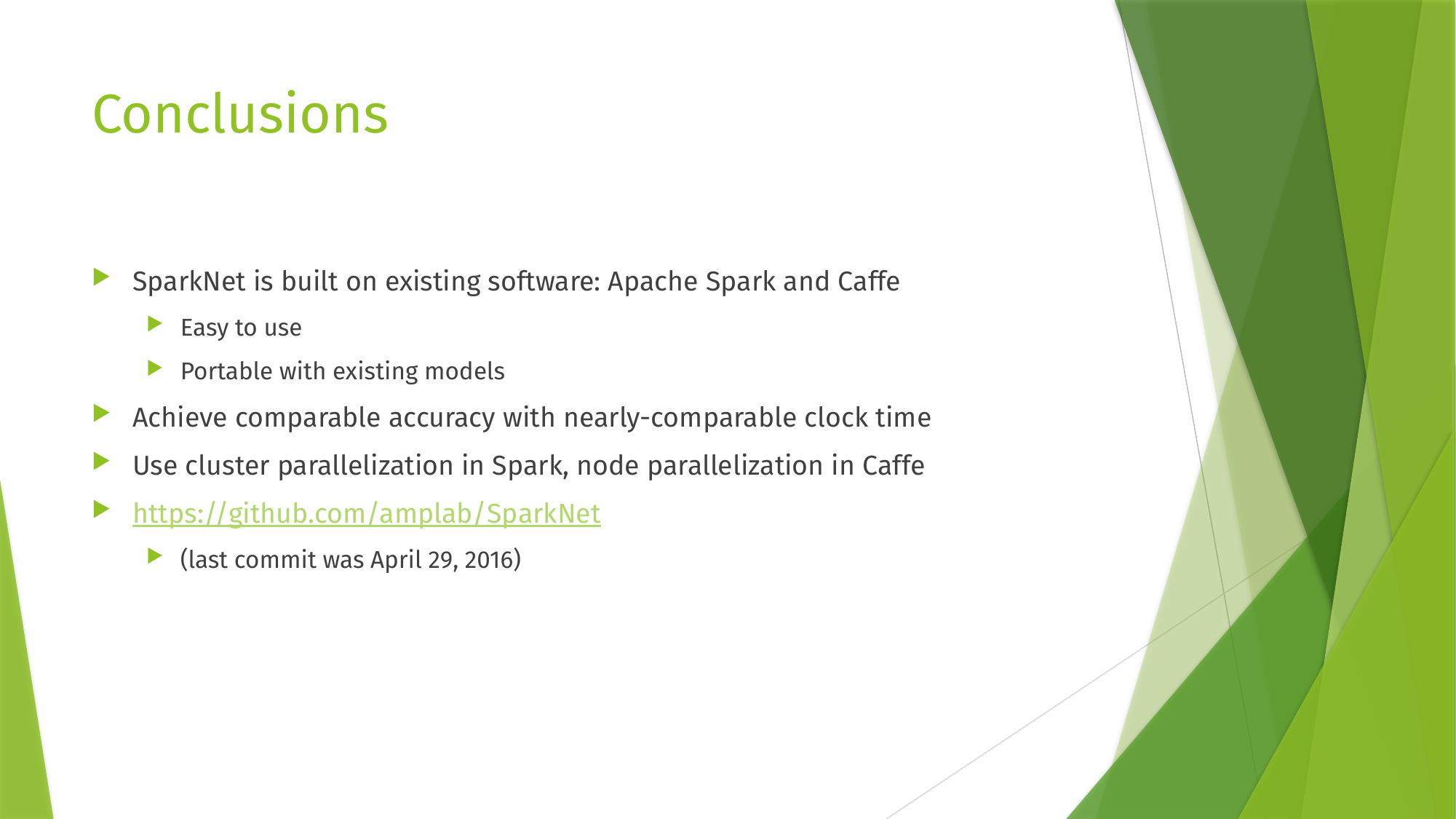

# Conclusions
SparkNet is built on existing software: Apache Spark and Caffe
Easy to use
Portable with existing models
Achieve comparable accuracy with nearly-comparable clock time
Use cluster parallelization in Spark, node parallelization in Caffe
https://github.com/amplab/SparkNet
(last commit was April 29, 2016)